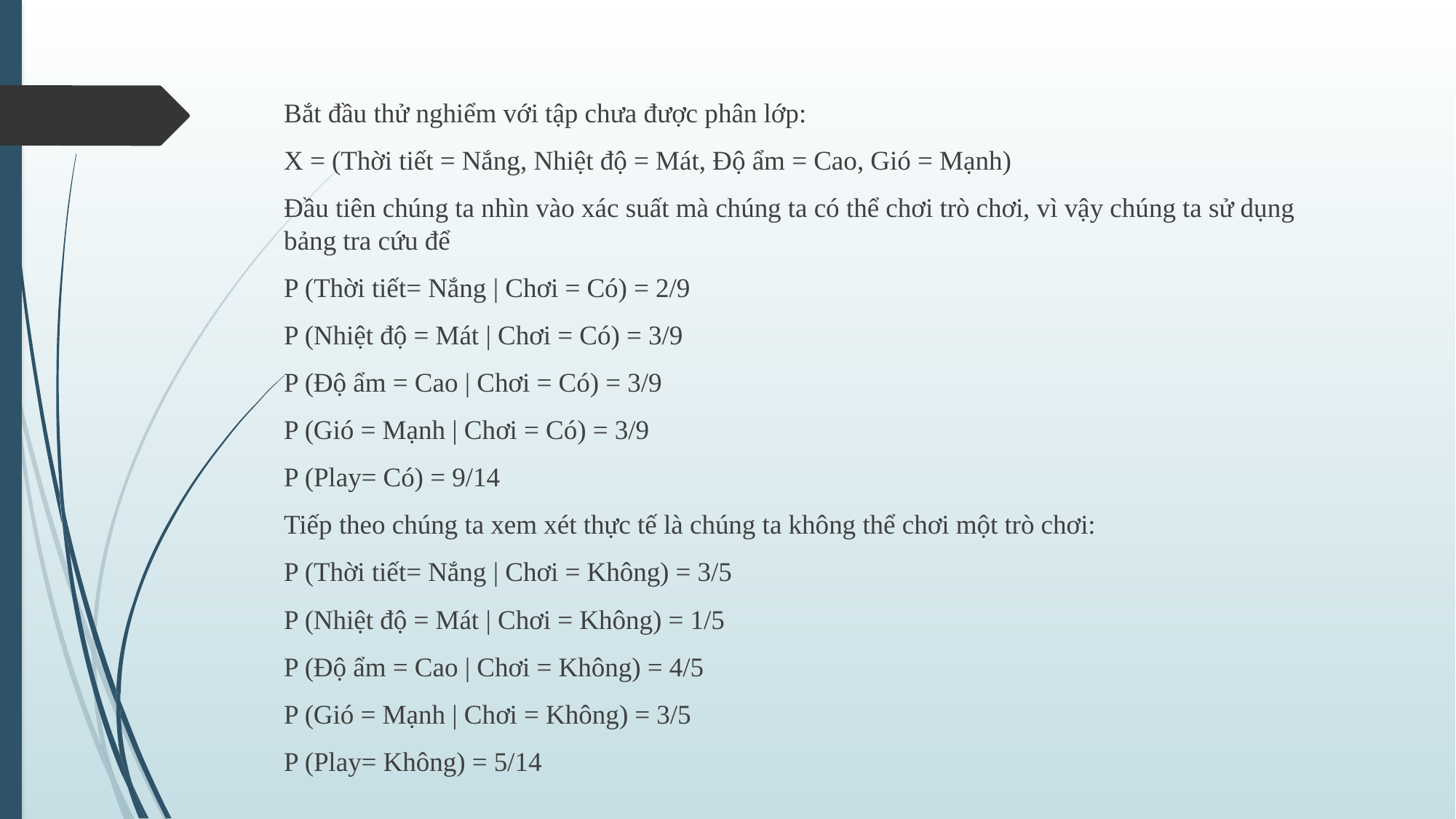

Bắt đầu thử nghiểm với tập chưa được phân lớp:
X = (Thời tiết = Nắng, Nhiệt độ = Mát, Độ ẩm = Cao, Gió = Mạnh)
Đầu tiên chúng ta nhìn vào xác suất mà chúng ta có thể chơi trò chơi, vì vậy chúng ta sử dụng bảng tra cứu để
P (Thời tiết= Nắng | Chơi = Có) = 2/9
P (Nhiệt độ = Mát | Chơi = Có) = 3/9
P (Độ ẩm = Cao | Chơi = Có) = 3/9
P (Gió = Mạnh | Chơi = Có) = 3/9
P (Play= Có) = 9/14
Tiếp theo chúng ta xem xét thực tế là chúng ta không thể chơi một trò chơi:
P (Thời tiết= Nắng | Chơi = Không) = 3/5
P (Nhiệt độ = Mát | Chơi = Không) = 1/5
P (Độ ẩm = Cao | Chơi = Không) = 4/5
P (Gió = Mạnh | Chơi = Không) = 3/5
P (Play= Không) = 5/14